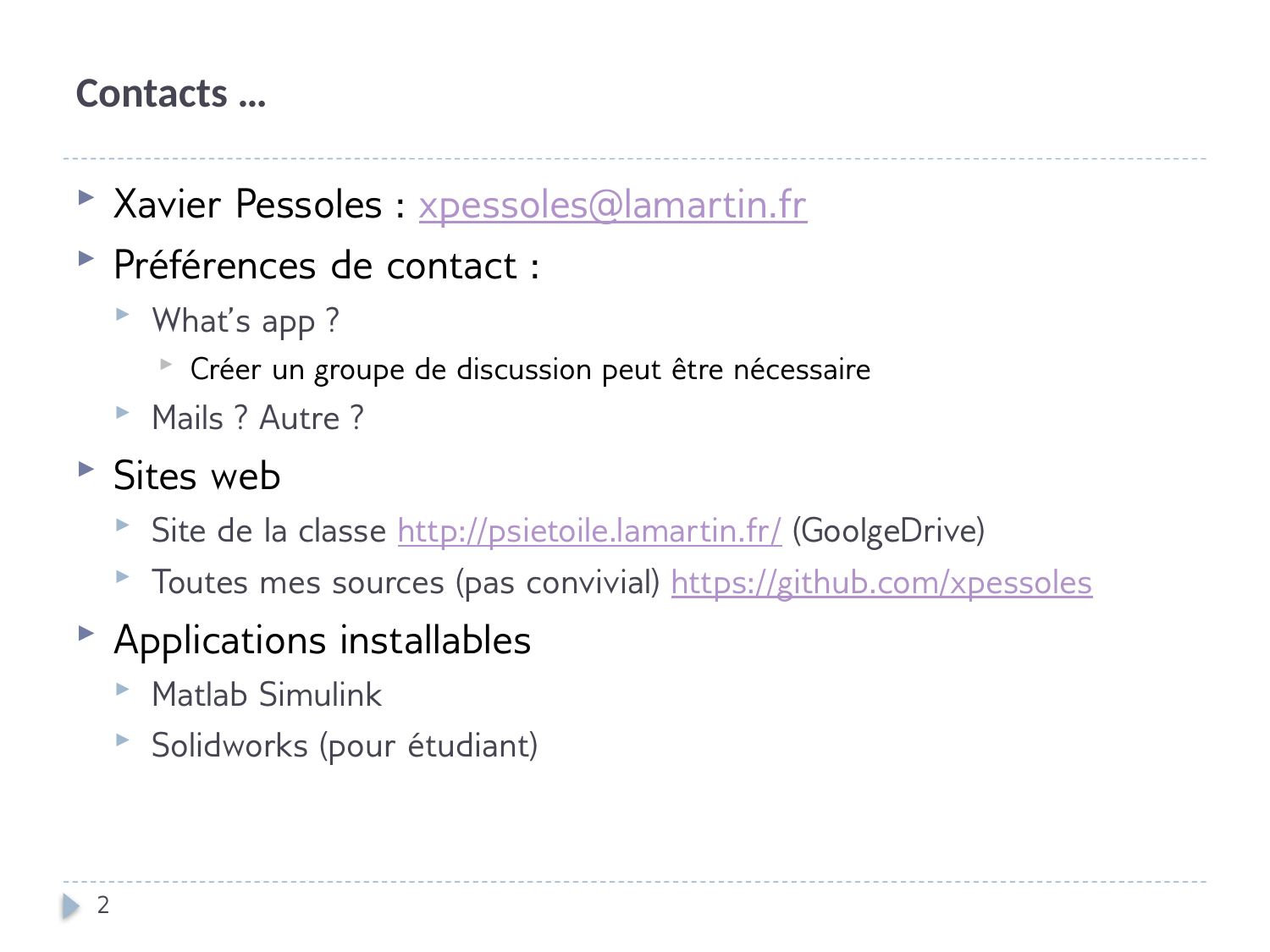

# Contacts …
Xavier Pessoles : xpessoles@lamartin.fr
Préférences de contact :
What’s app ?
Créer un groupe de discussion peut être nécessaire
Mails ? Autre ?
Sites web
Site de la classe http://psietoile.lamartin.fr/ (GoolgeDrive)
Toutes mes sources (pas convivial) https://github.com/xpessoles
Applications installables
Matlab Simulink
Solidworks (pour étudiant)

2